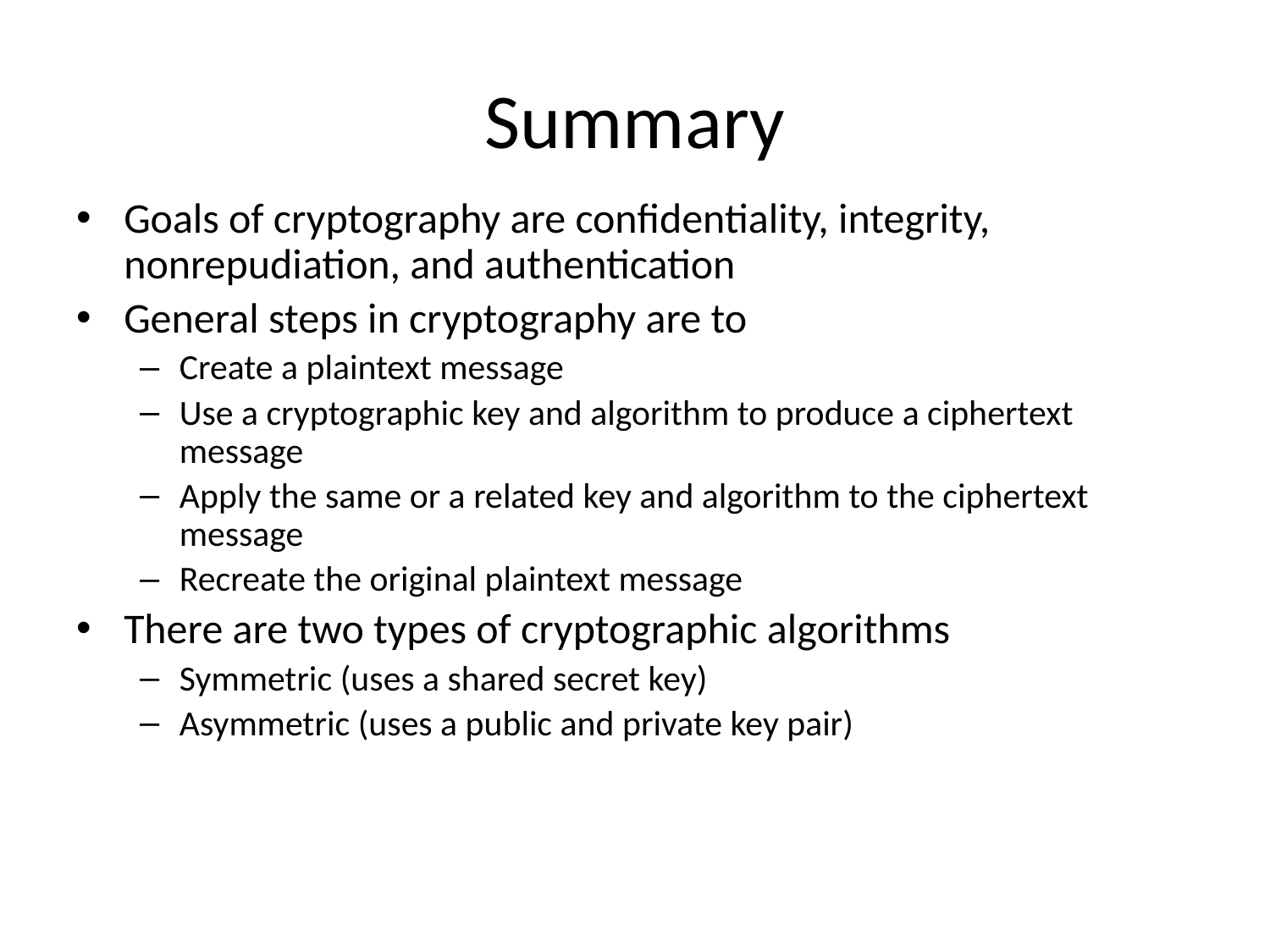

# Summary
Goals of cryptography are confidentiality, integrity, nonrepudiation, and authentication
General steps in cryptography are to
Create a plaintext message
Use a cryptographic key and algorithm to produce a ciphertext message
Apply the same or a related key and algorithm to the ciphertext message
Recreate the original plaintext message
There are two types of cryptographic algorithms
Symmetric (uses a shared secret key)
Asymmetric (uses a public and private key pair)